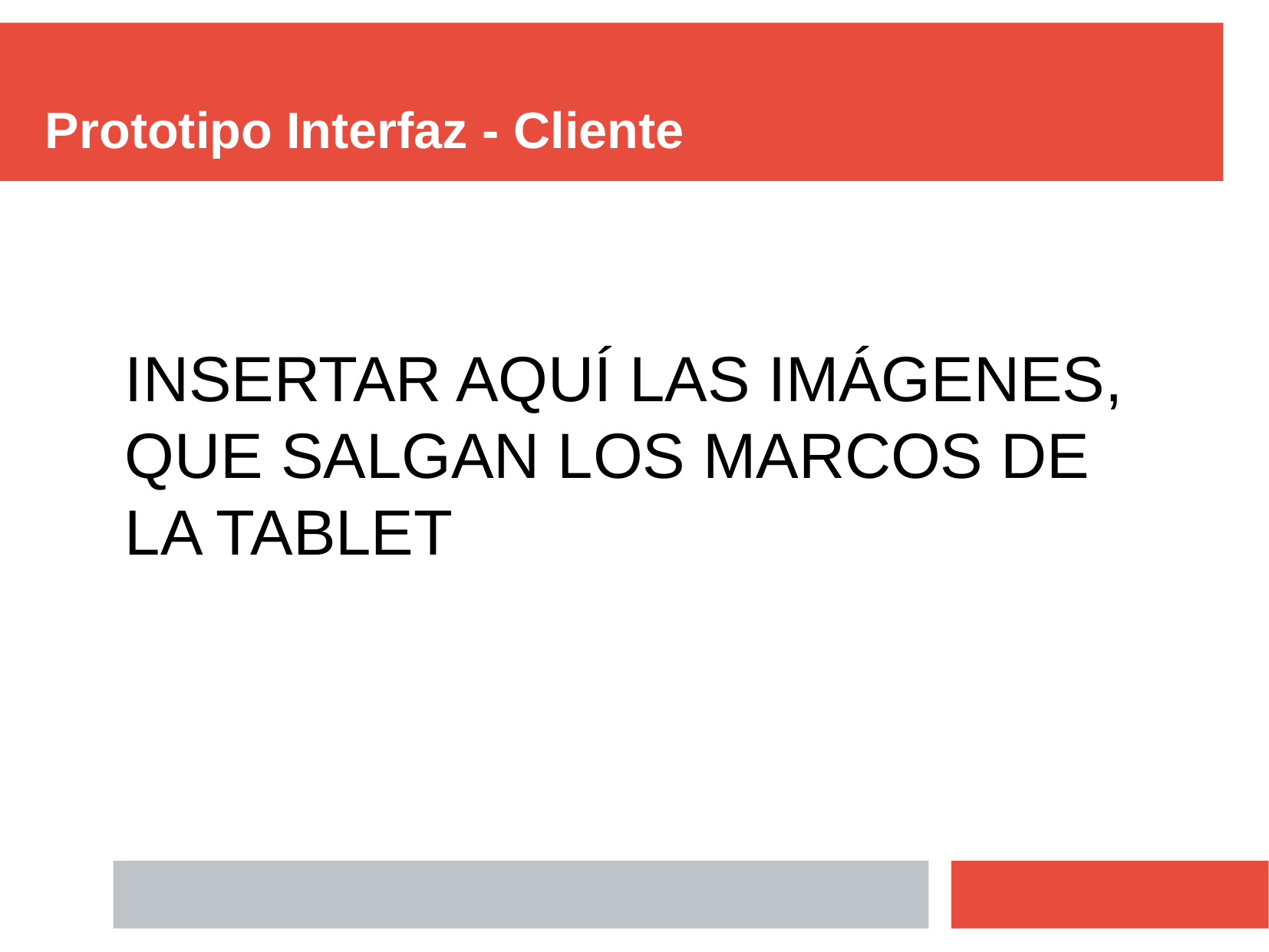

Prototipo Interfaz - Cliente
INSERTAR AQUÍ LAS IMÁGENES, QUE SALGAN LOS MARCOS DE LA TABLET